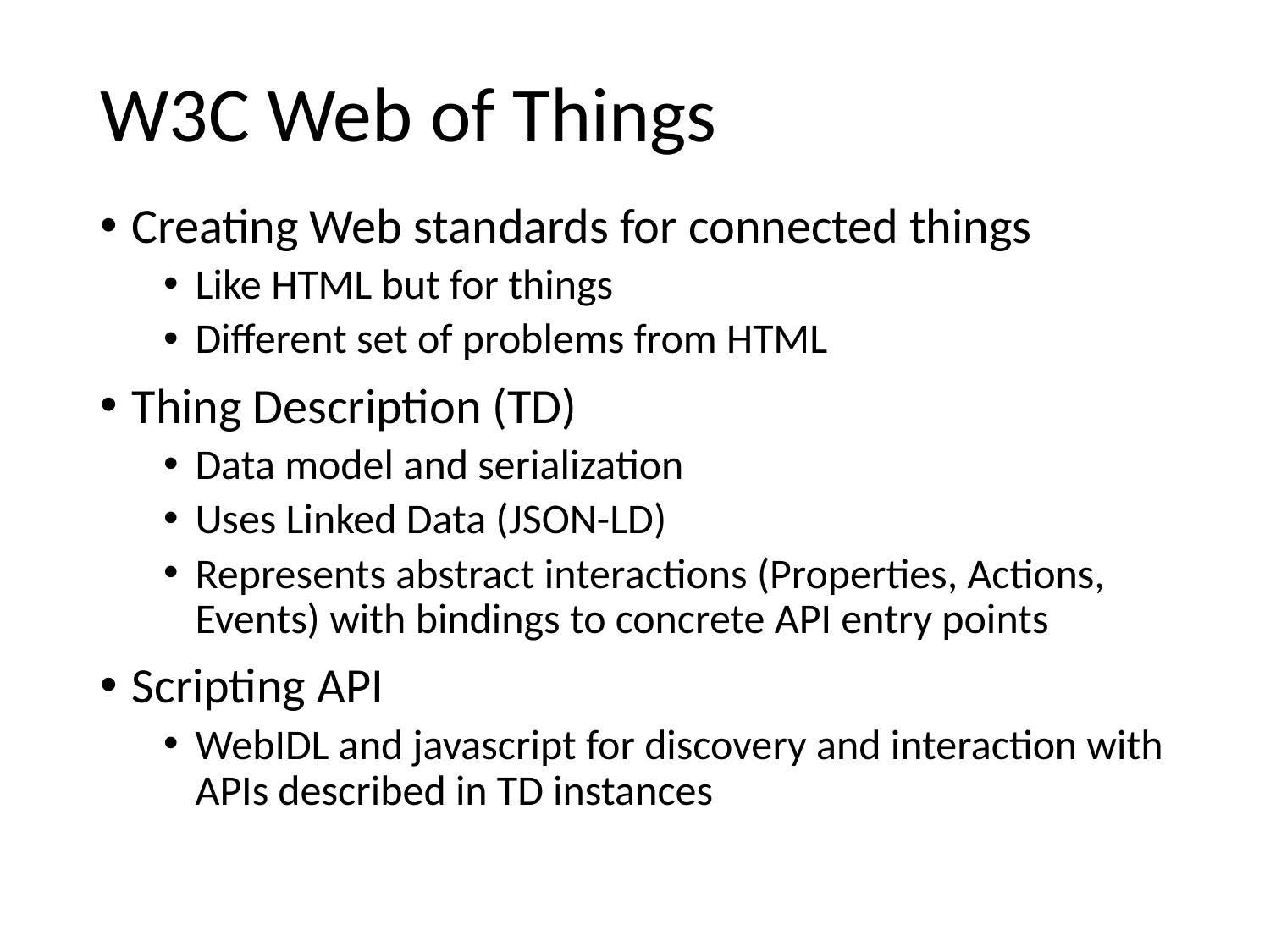

# W3C Web of Things
Creating Web standards for connected things
Like HTML but for things
Different set of problems from HTML
Thing Description (TD)
Data model and serialization
Uses Linked Data (JSON-LD)
Represents abstract interactions (Properties, Actions, Events) with bindings to concrete API entry points
Scripting API
WebIDL and javascript for discovery and interaction with APIs described in TD instances